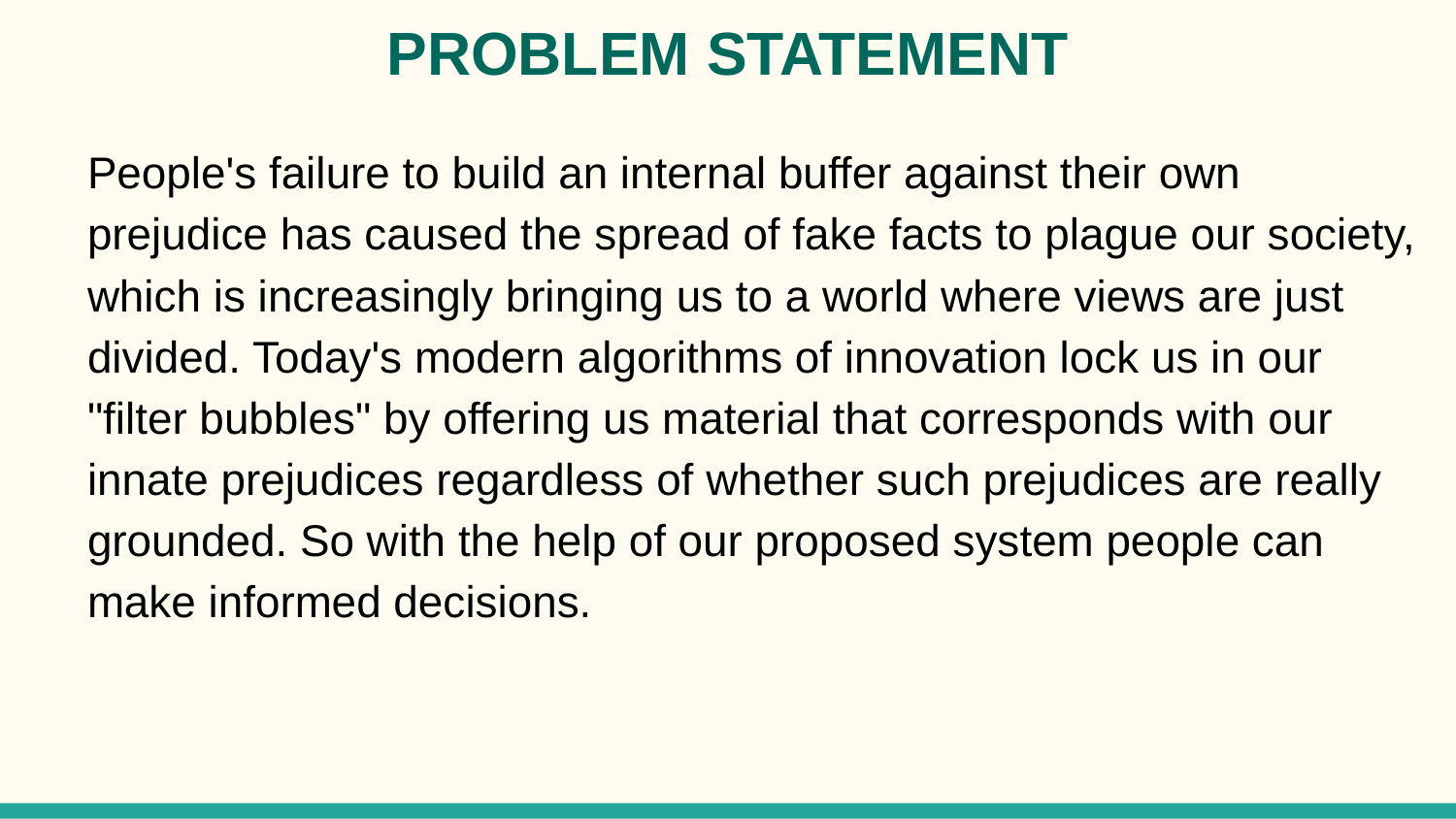

# PROBLEM STATEMENT
People's failure to build an internal buffer against their own prejudice has caused the spread of fake facts to plague our society, which is increasingly bringing us to a world where views are just divided. Today's modern algorithms of innovation lock us in our "filter bubbles" by offering us material that corresponds with our innate prejudices regardless of whether such prejudices are really grounded. So with the help of our proposed system people can make informed decisions.